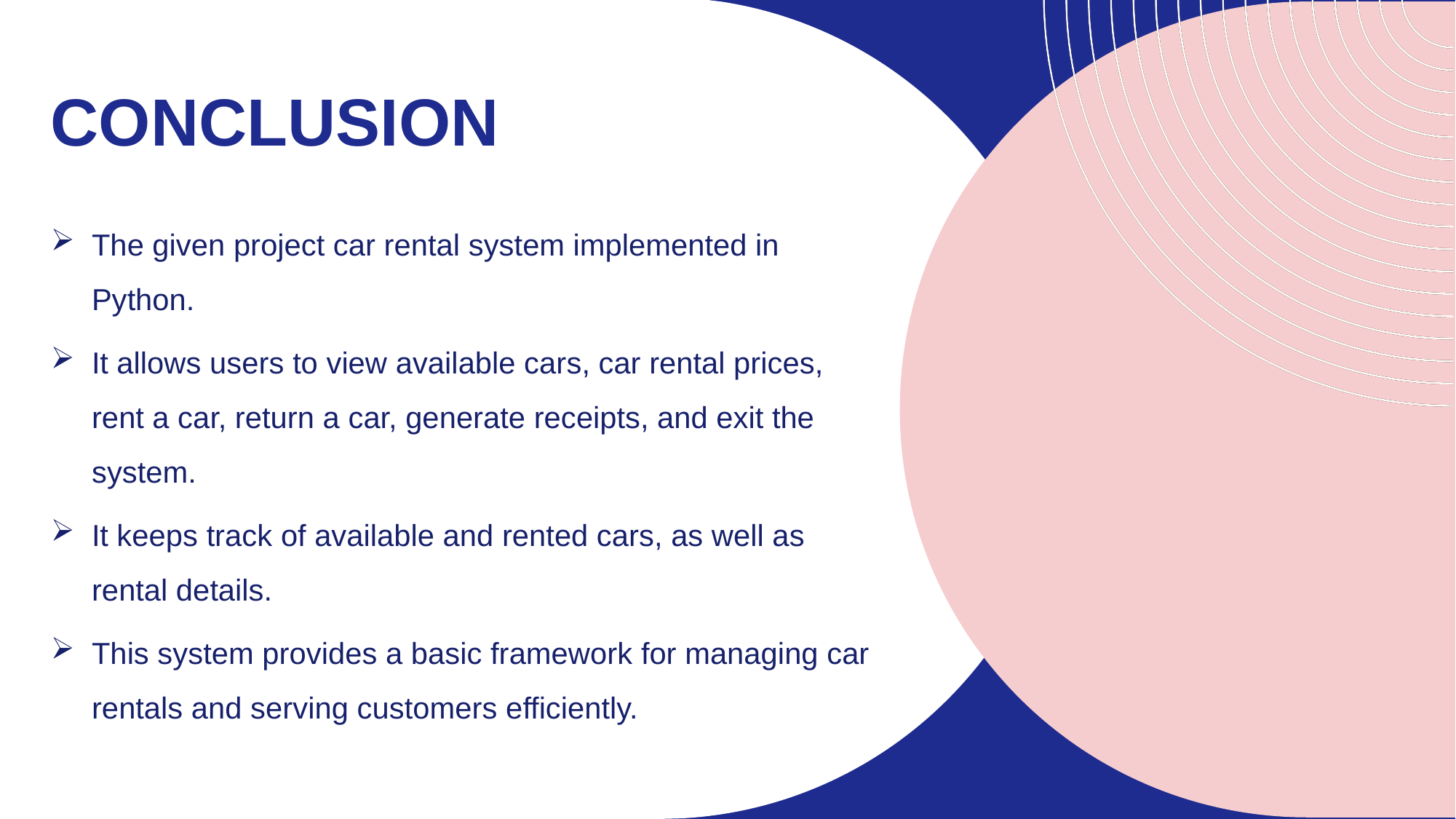

# Conclusion
The given project car rental system implemented in Python.
It allows users to view available cars, car rental prices, rent a car, return a car, generate receipts, and exit the system.
It keeps track of available and rented cars, as well as rental details.
This system provides a basic framework for managing car rentals and serving customers efficiently.